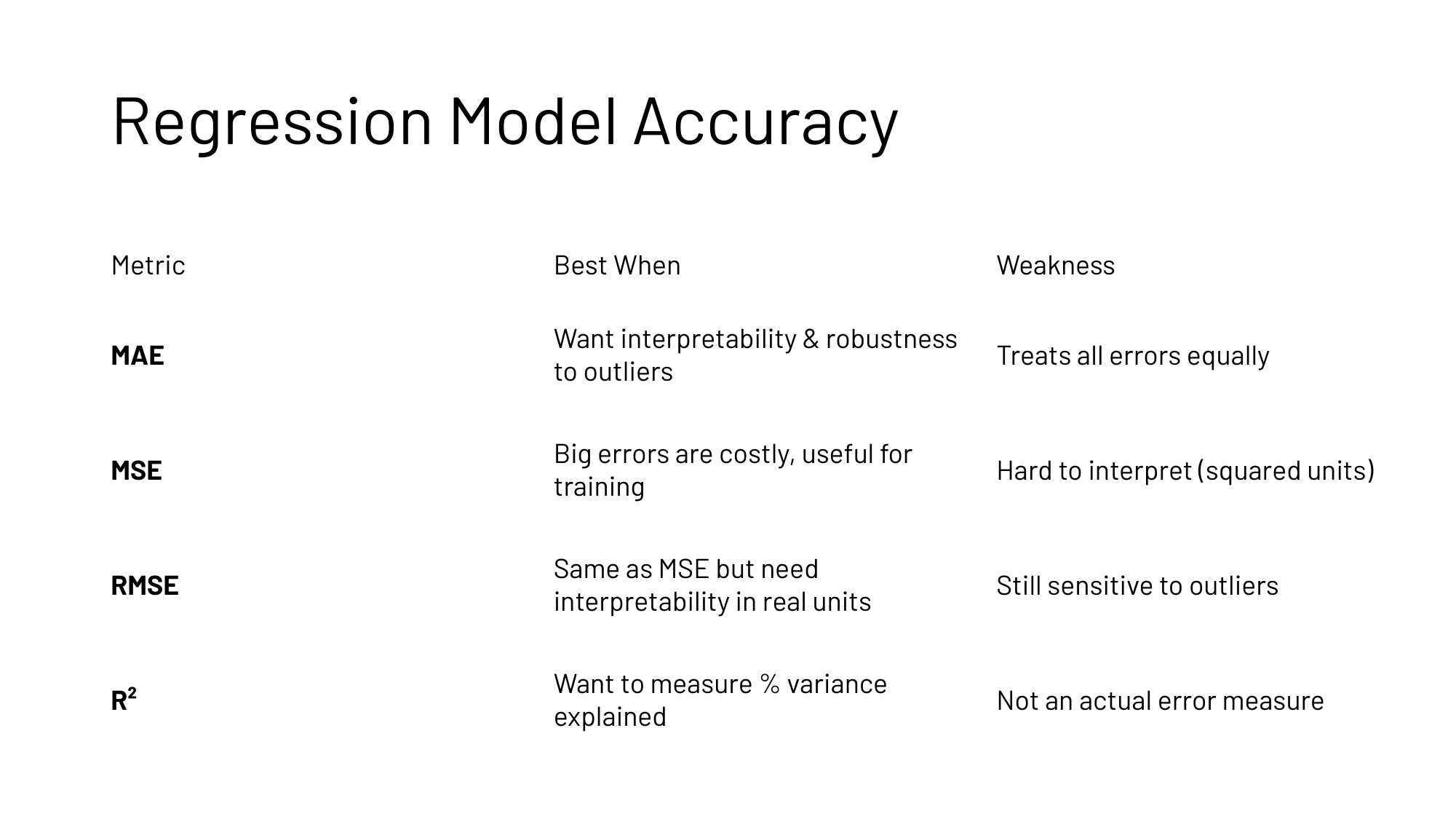

# Regression Model Accuracy
| Metric | Best When | Weakness |
| --- | --- | --- |
| MAE | Want interpretability & robustness to outliers | Treats all errors equally |
| MSE | Big errors are costly, useful for training | Hard to interpret (squared units) |
| RMSE | Same as MSE but need interpretability in real units | Still sensitive to outliers |
| R² | Want to measure % variance explained | Not an actual error measure |